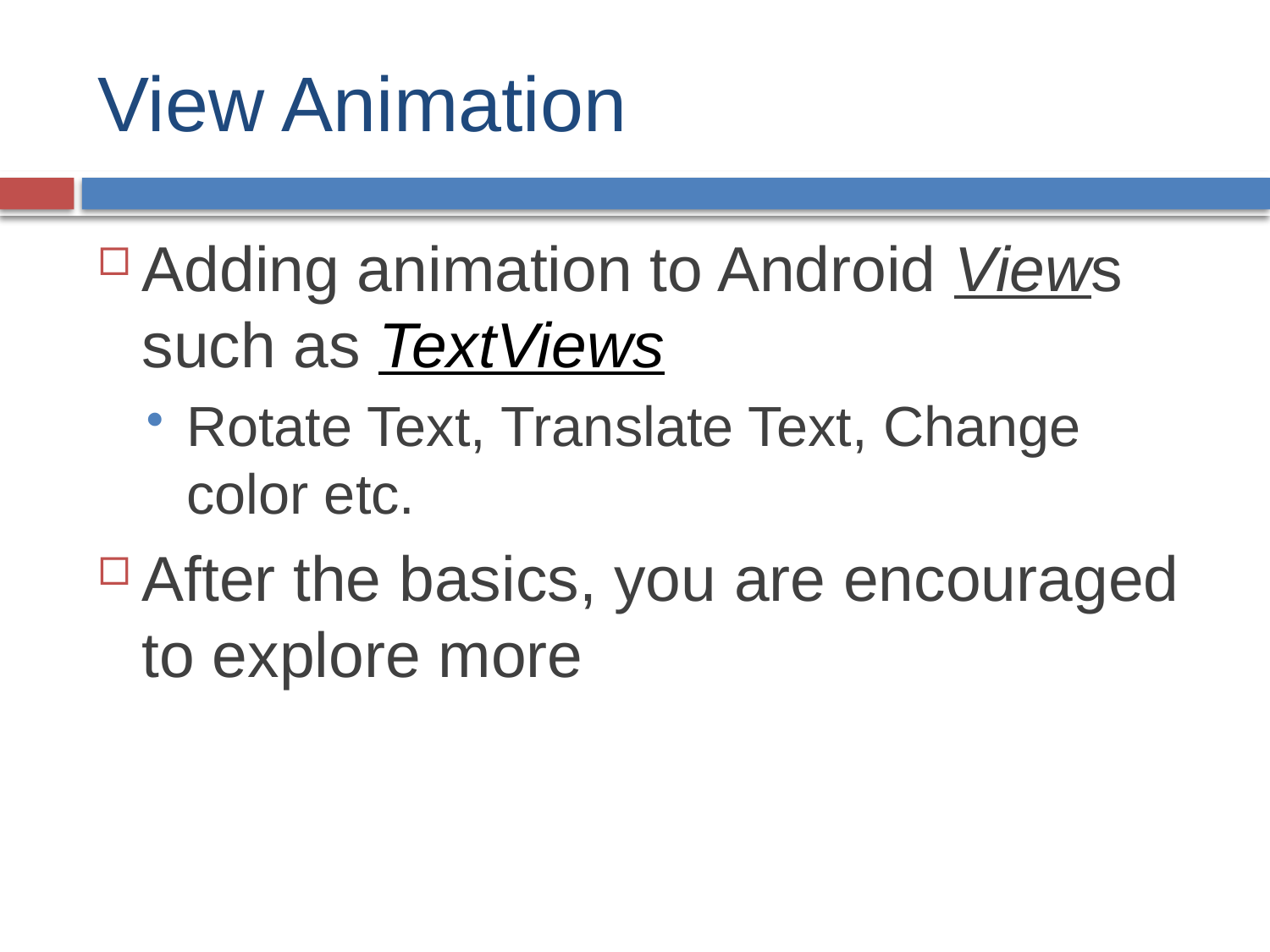

# View Animation
Adding animation to Android Views such as TextViews
Rotate Text, Translate Text, Change color etc.
After the basics, you are encouraged to explore more